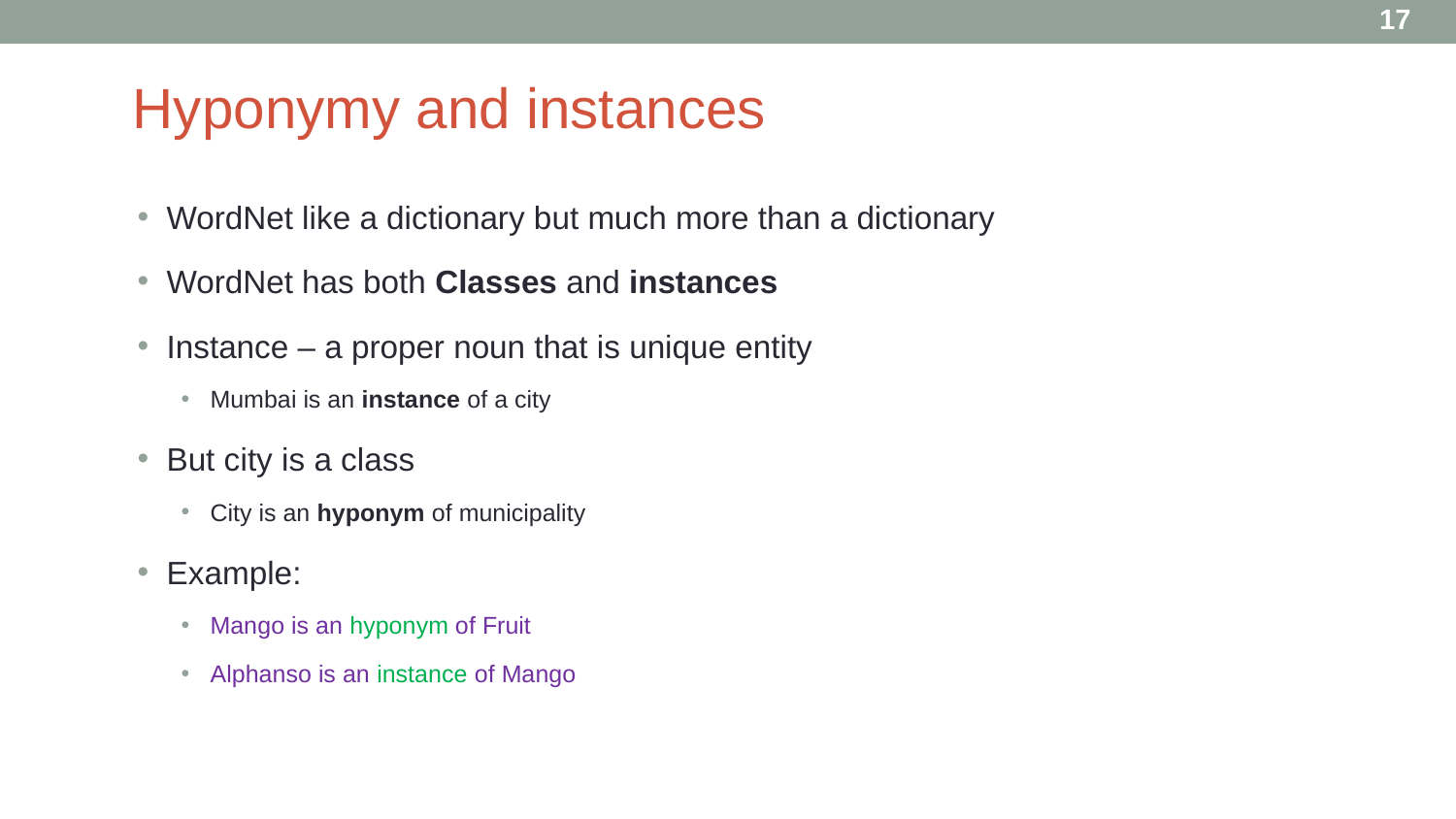

17
# Hyponymy and instances
WordNet like a dictionary but much more than a dictionary
WordNet has both Classes and instances
Instance – a proper noun that is unique entity
Mumbai is an instance of a city
But city is a class
City is an hyponym of municipality
Example:
Mango is an hyponym of Fruit
Alphanso is an instance of Mango